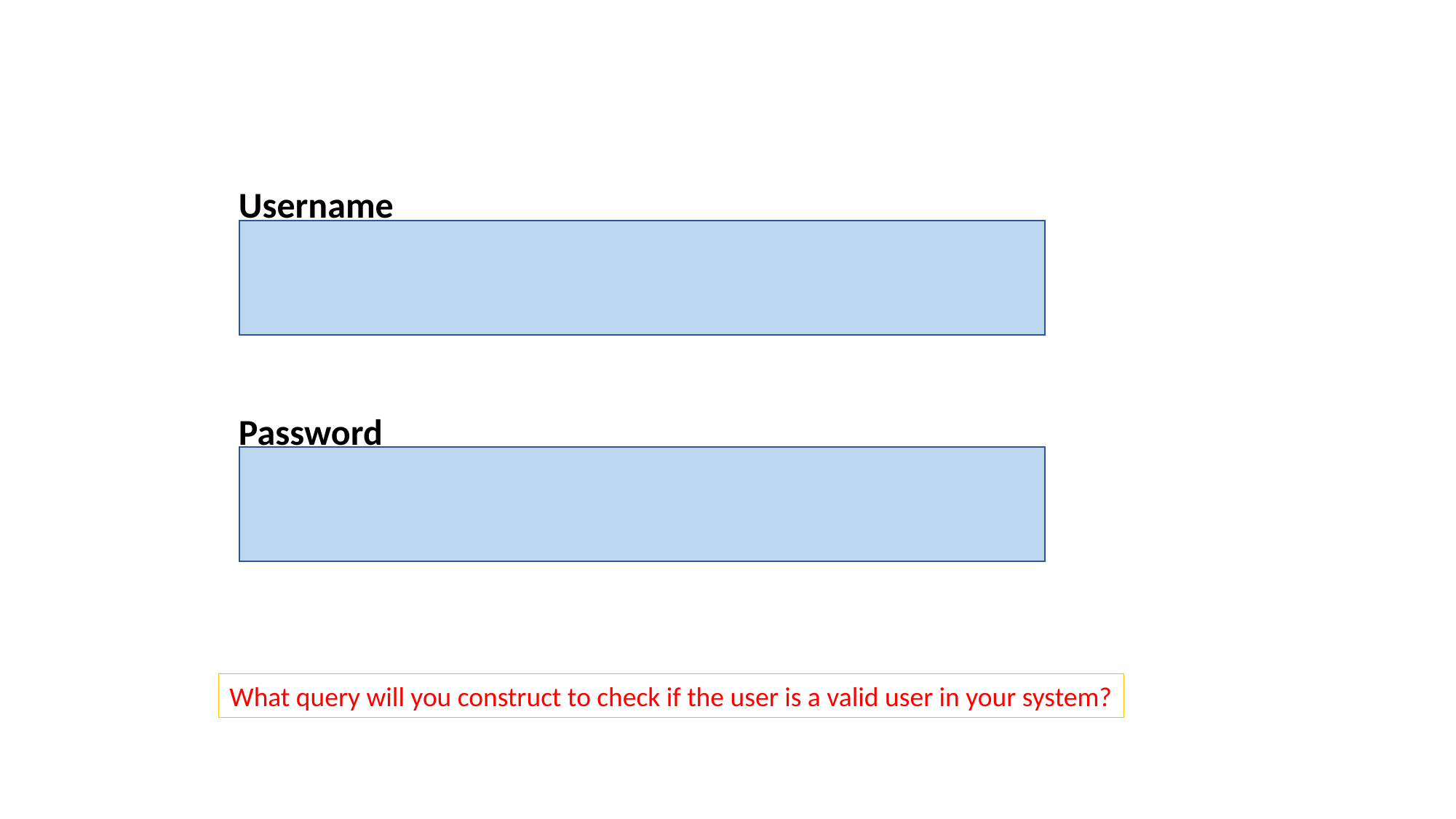

Username

Password

What query will you construct to check if the user is a valid user in your system?